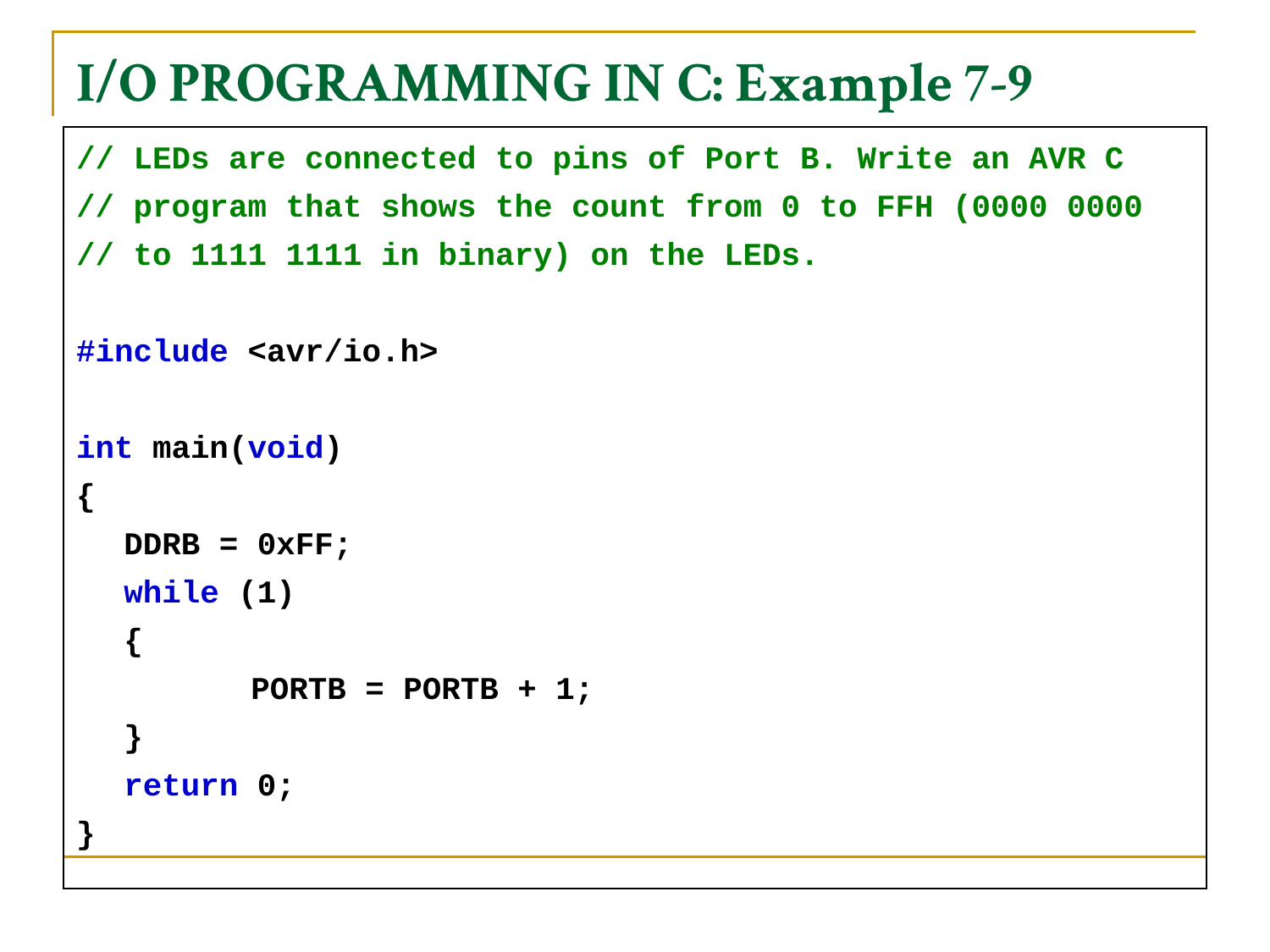

# I/O PROGRAMMING IN C: Example 7-9
// LEDs are connected to pins of Port B. Write an AVR C
// program that shows the count from 0 to FFH (0000 0000
// to 1111 1111 in binary) on the LEDs.

#include <avr/io.h>

int main(void)
{
	DDRB = 0xFF;
	while (1)
	{
		PORTB = PORTB + 1;
	}
	return 0;
}